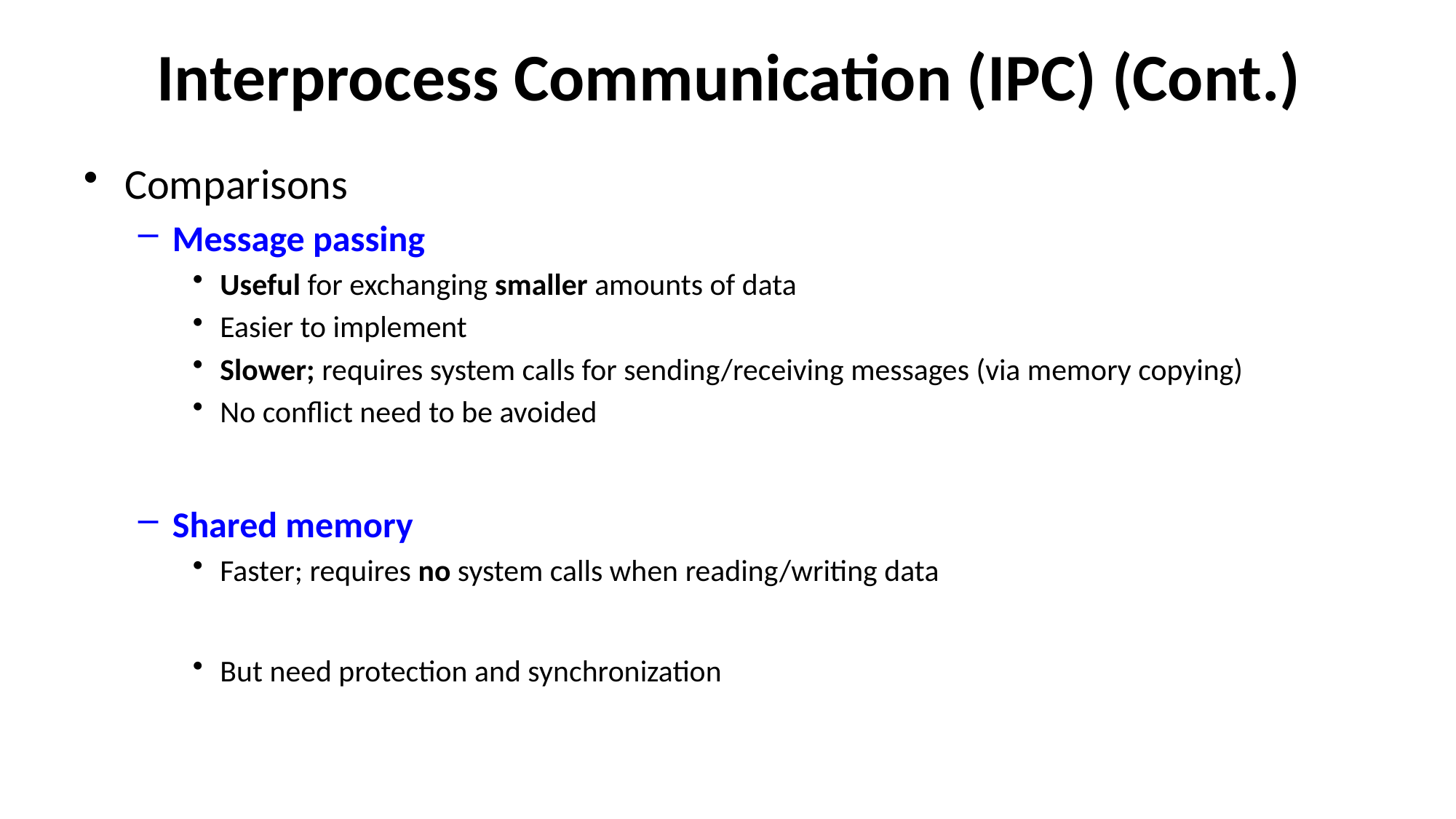

# Interprocess Communication (IPC) (Cont.)
Comparisons
Message passing
Useful for exchanging smaller amounts of data
Easier to implement
Slower; requires system calls for sending/receiving messages (via memory copying)
No conflict need to be avoided

Shared memory
Faster; requires no system calls when reading/writing data

But need protection and synchronization